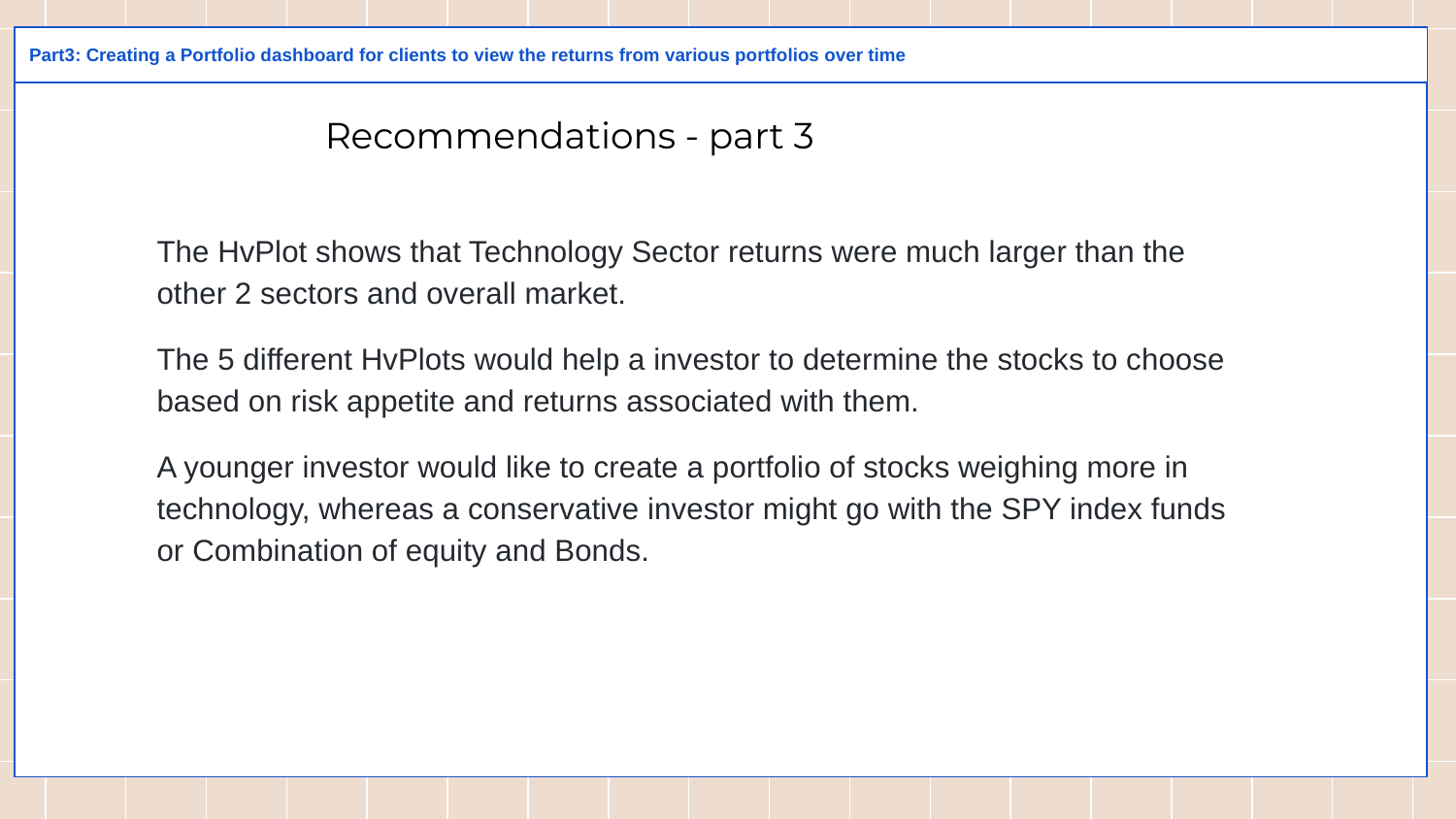

Part3: Creating a Portfolio dashboard for clients to view the returns from various portfolios over time

Recommendations - part 3

#

The HvPlot shows that Technology Sector returns were much larger than the other 2 sectors and overall market.
The 5 different HvPlots would help a investor to determine the stocks to choose based on risk appetite and returns associated with them.
A younger investor would like to create a portfolio of stocks weighing more in technology, whereas a conservative investor might go with the SPY index funds or Combination of equity and Bonds.